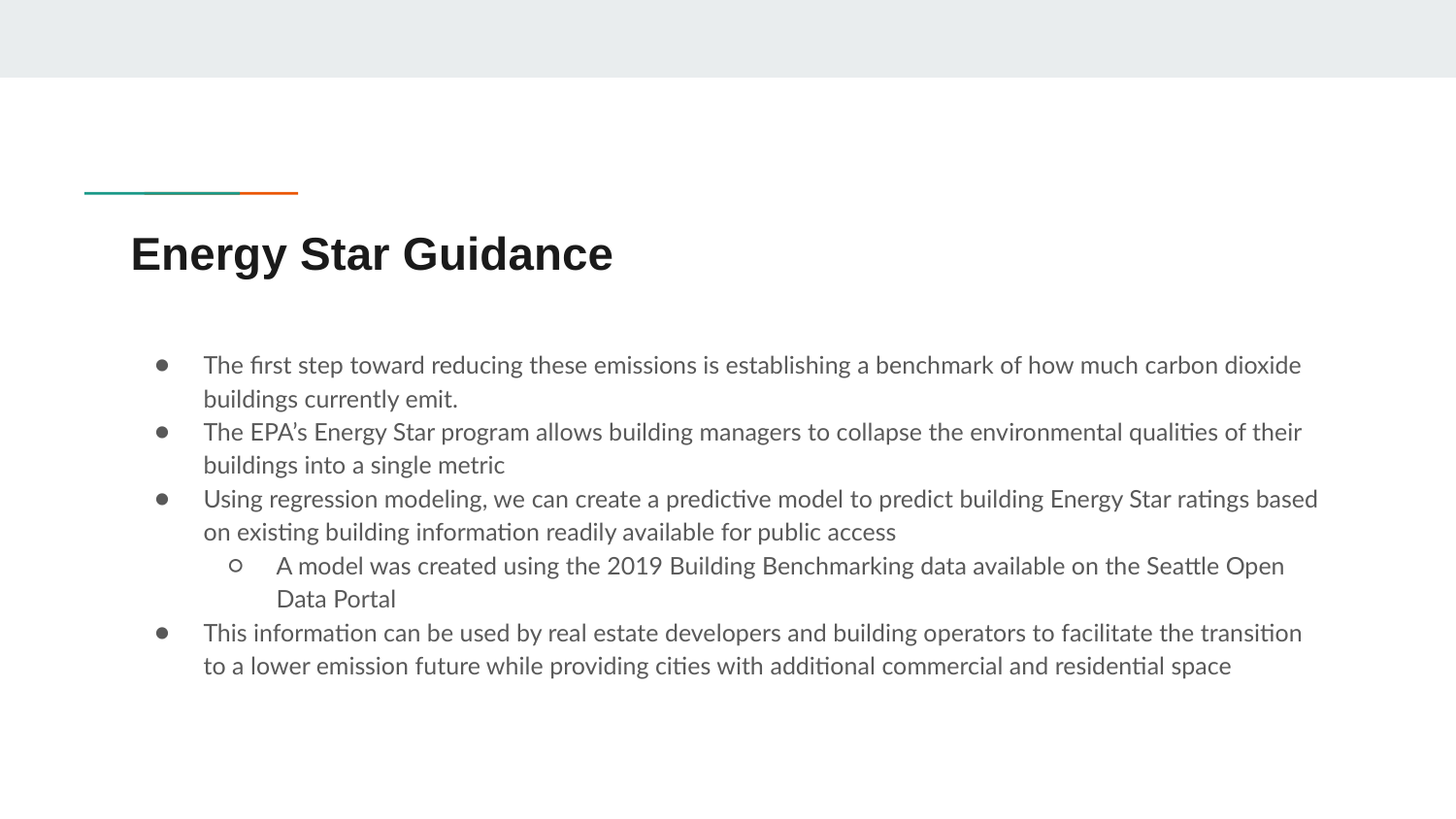

# Energy Star Guidance
The first step toward reducing these emissions is establishing a benchmark of how much carbon dioxide buildings currently emit.
The EPA’s Energy Star program allows building managers to collapse the environmental qualities of their buildings into a single metric
Using regression modeling, we can create a predictive model to predict building Energy Star ratings based on existing building information readily available for public access
A model was created using the 2019 Building Benchmarking data available on the Seattle Open Data Portal
This information can be used by real estate developers and building operators to facilitate the transition to a lower emission future while providing cities with additional commercial and residential space